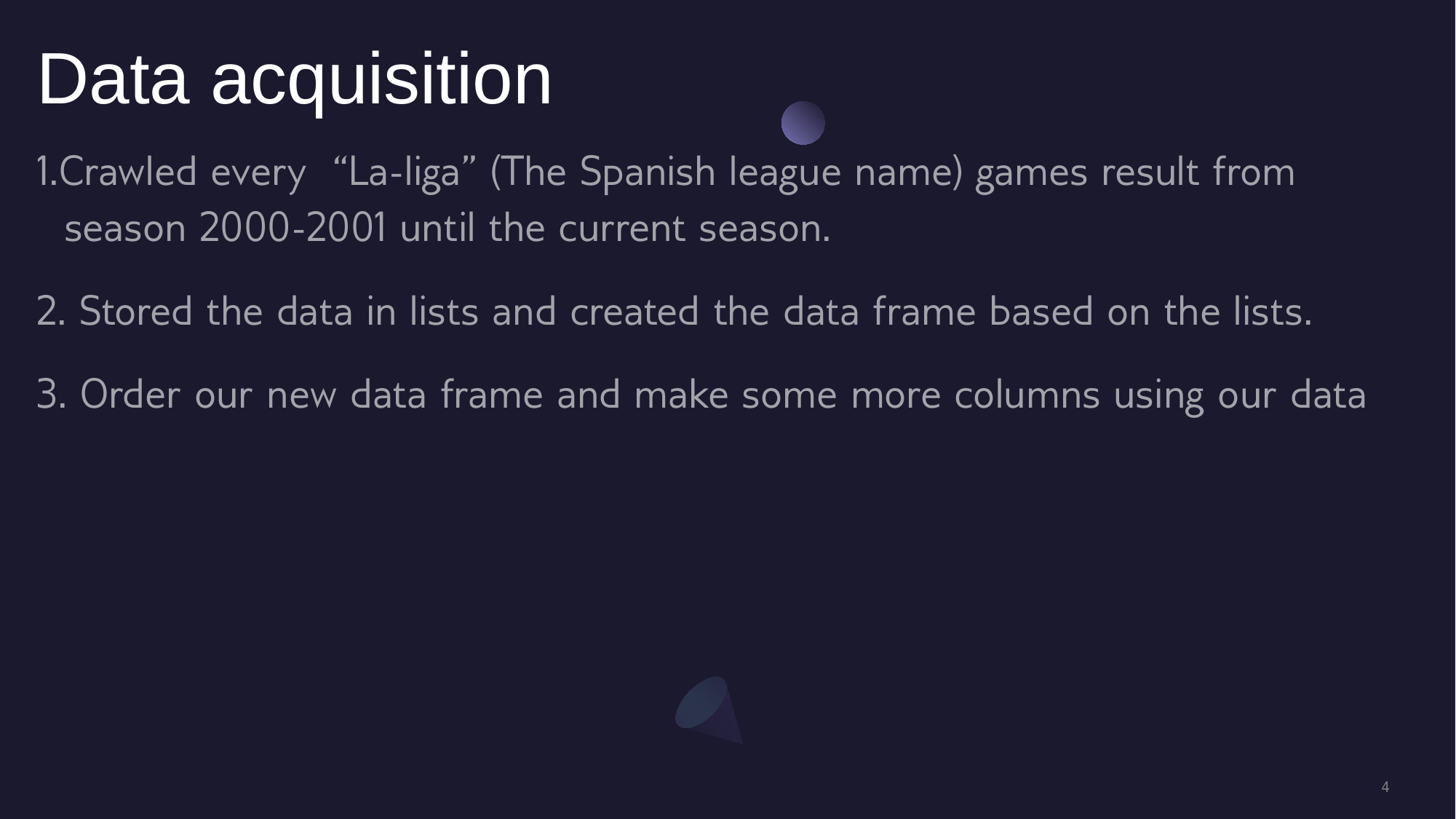

# Data acquisition
1.Crawled every  “La-liga” (The Spanish league name) games result from season 2000-2001 until the current season.
2. Stored the data in lists and created the data frame based on the lists.
3. Order our new data frame and make some more columns using our data
4